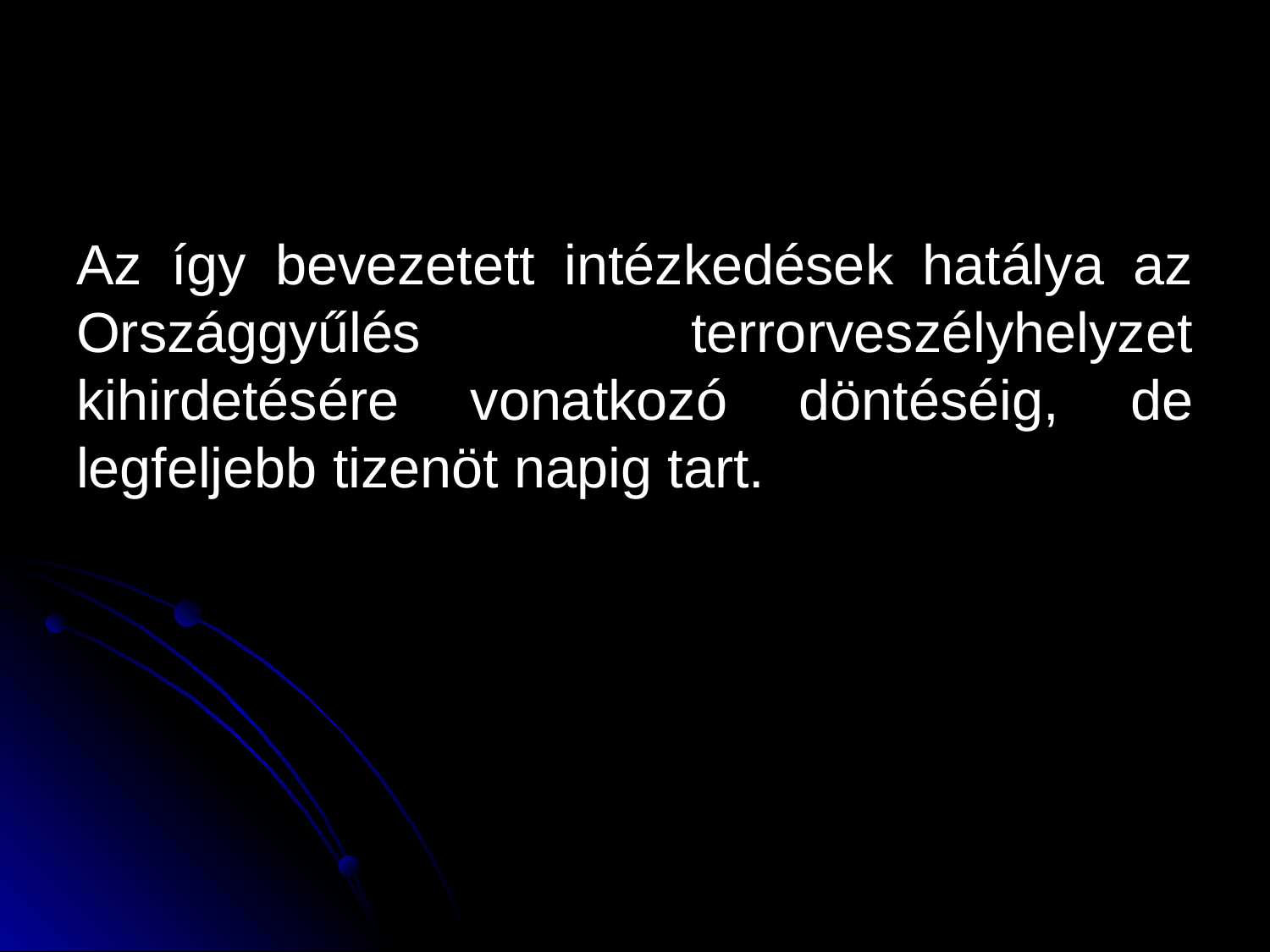

#
Az így bevezetett intézkedések hatálya az Országgyűlés terrorveszélyhelyzet kihirdetésére vonatkozó döntéséig, de legfeljebb tizenöt napig tart.